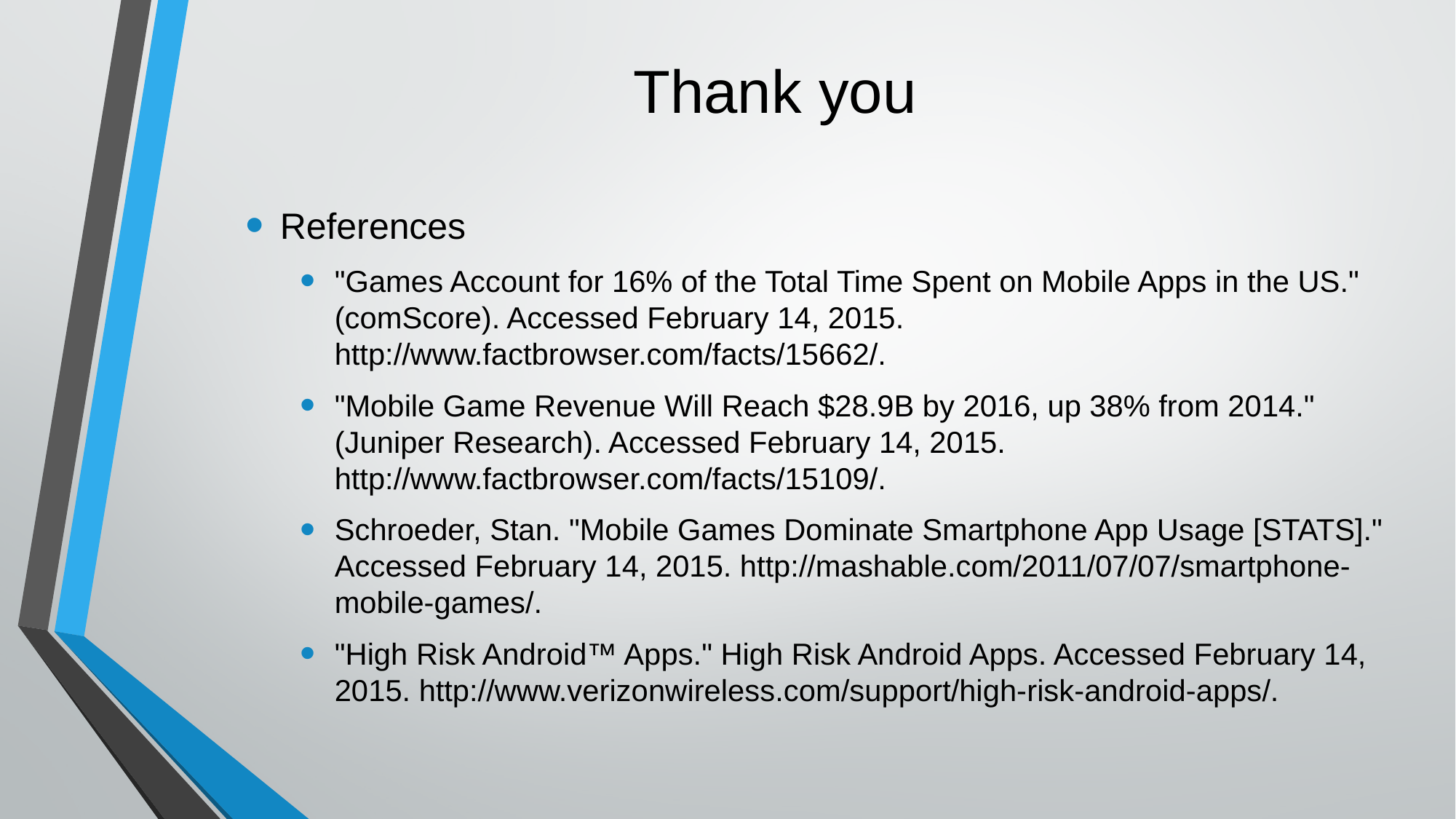

# Thank you
References
"Games Account for 16% of the Total Time Spent on Mobile Apps in the US." (comScore). Accessed February 14, 2015. http://www.factbrowser.com/facts/15662/.
"Mobile Game Revenue Will Reach $28.9B by 2016, up 38% from 2014." (Juniper Research). Accessed February 14, 2015. http://www.factbrowser.com/facts/15109/.
Schroeder, Stan. "Mobile Games Dominate Smartphone App Usage [STATS]." Accessed February 14, 2015. http://mashable.com/2011/07/07/smartphone-mobile-games/.
"High Risk Android™ Apps." High Risk Android Apps. Accessed February 14, 2015. http://www.verizonwireless.com/support/high-risk-android-apps/.